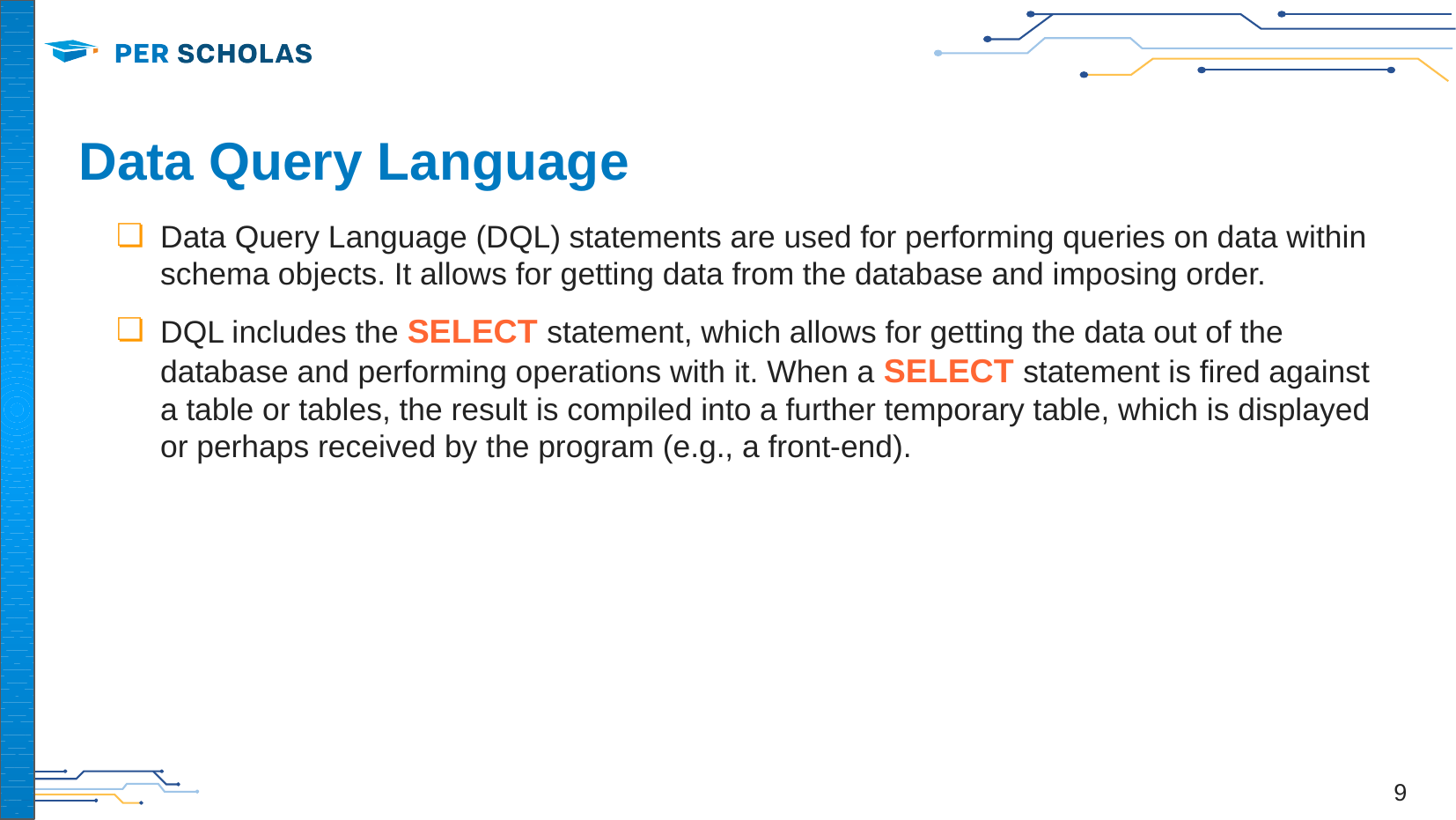

# Data Query Language
Data Query Language (DQL) statements are used for performing queries on data within schema objects. It allows for getting data from the database and imposing order.
DQL includes the SELECT statement, which allows for getting the data out of the database and performing operations with it. When a SELECT statement is fired against a table or tables, the result is compiled into a further temporary table, which is displayed or perhaps received by the program (e.g., a front-end).
9